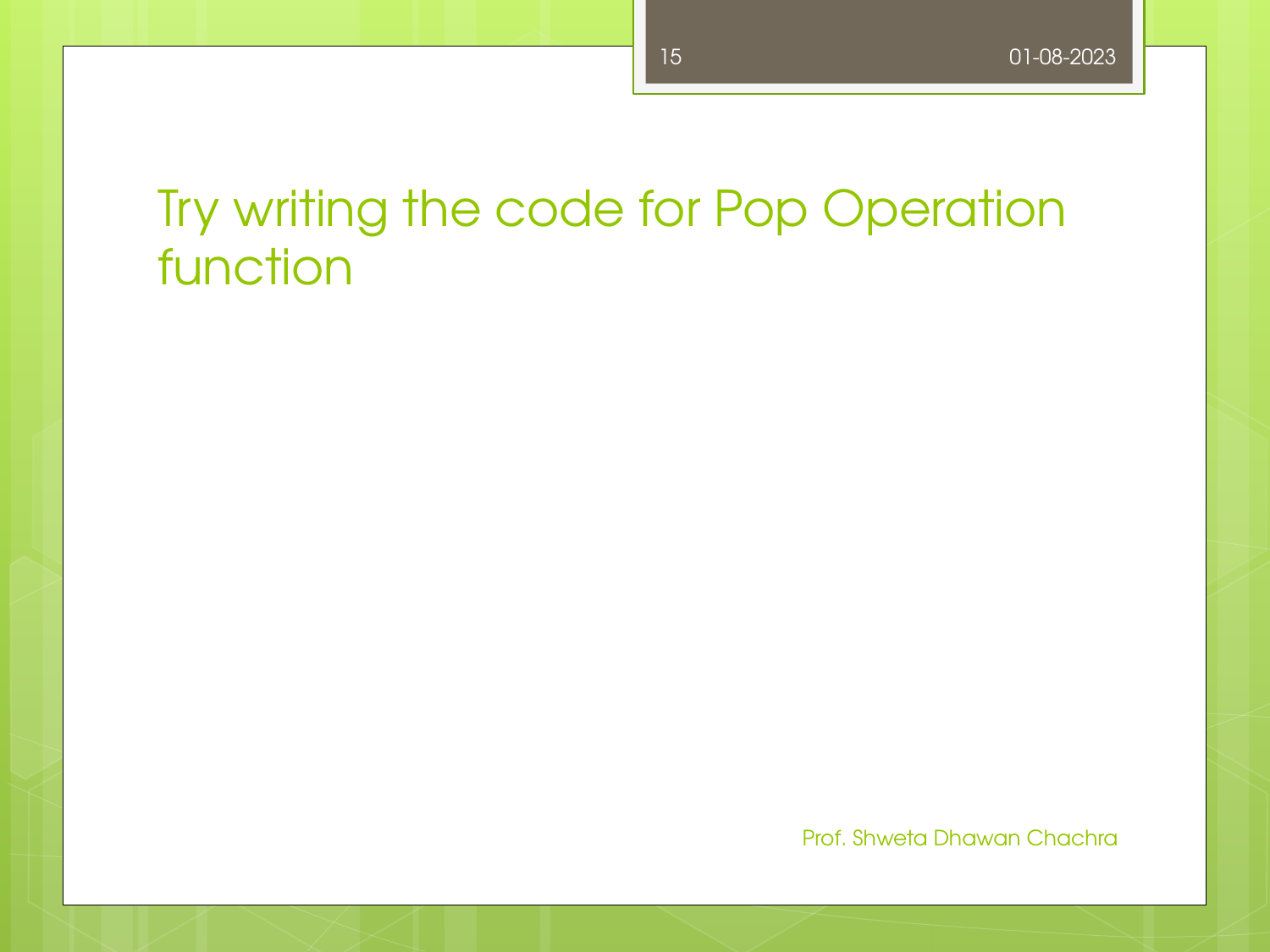

15
01-08-2023
# Try writing the code for Pop Operation function

Prof. Shweta Dhawan Chachra